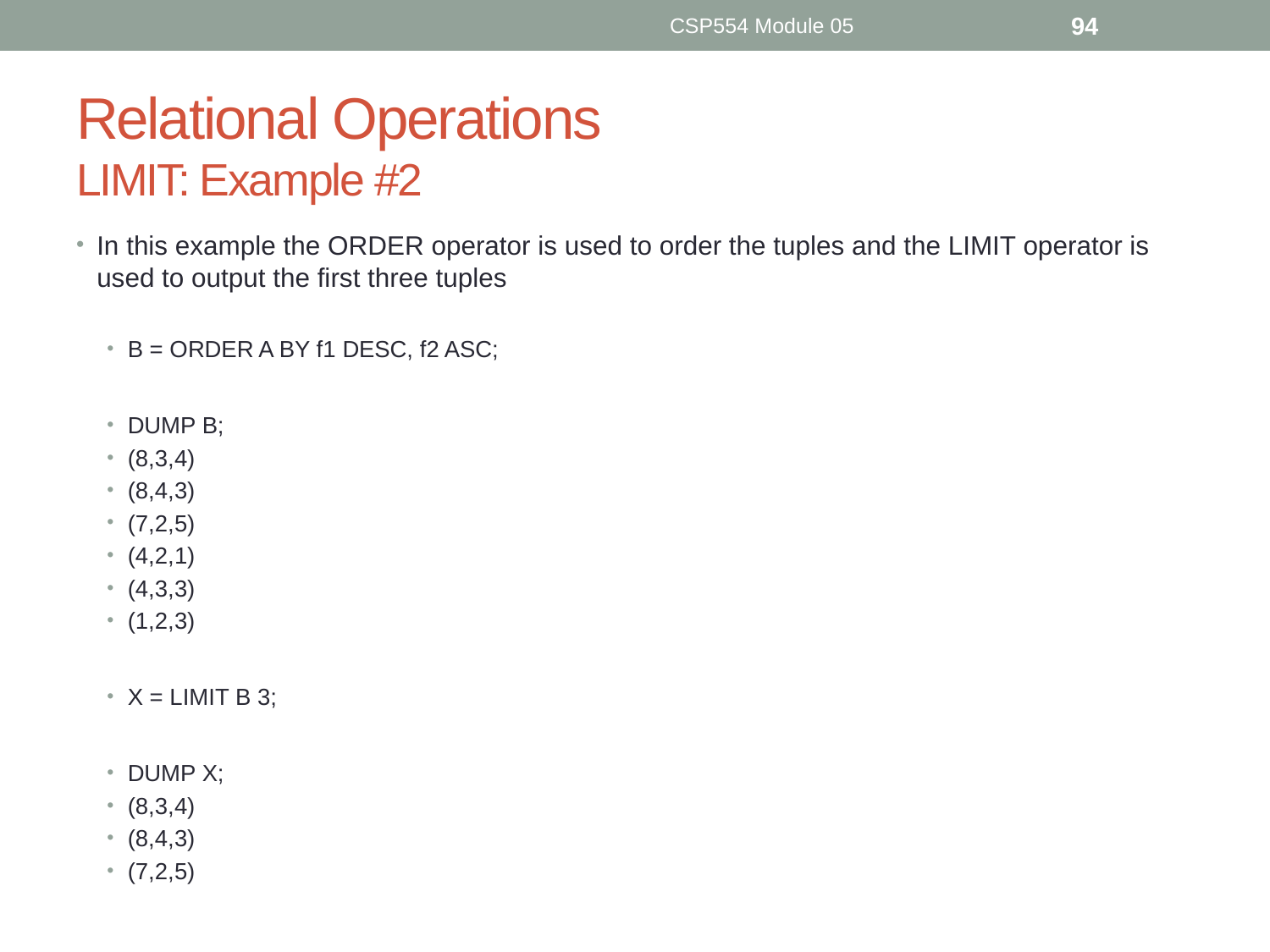

CSP554 Module 05
94
# Relational Operations LIMIT: Example #2
In this example the ORDER operator is used to order the tuples and the LIMIT operator is used to output the first three tuples

B = ORDER A BY f1 DESC, f2 ASC;

DUMP B;
(8,3,4)
(8,4,3)
(7,2,5)
(4,2,1)
(4,3,3)
(1,2,3)

X = LIMIT B 3;

DUMP X;
(8,3,4)
(8,4,3)
(7,2,5)